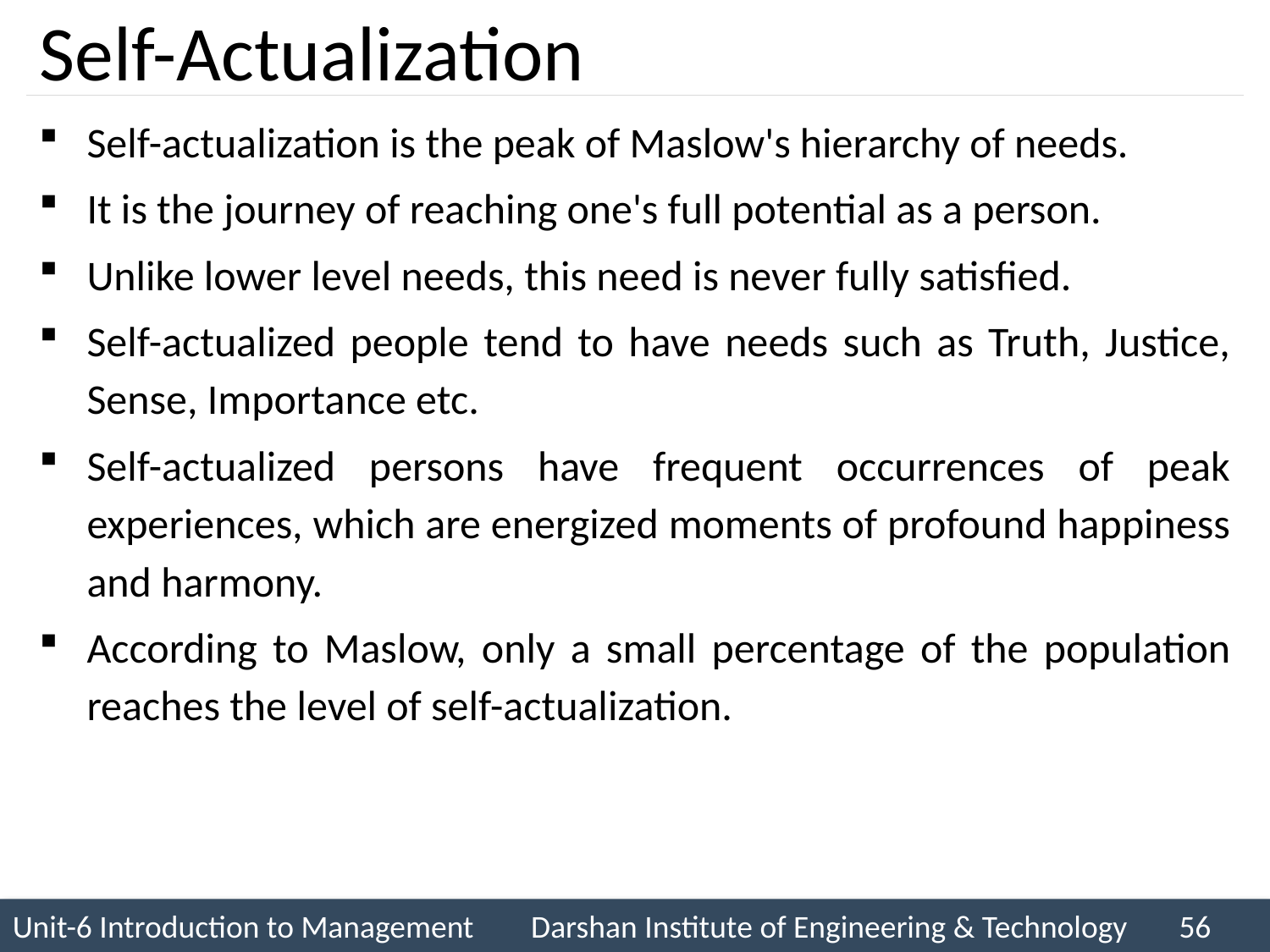

# Self-Actualization
Self-actualization is the peak of Maslow's hierarchy of needs.
It is the journey of reaching one's full potential as a person.
Unlike lower level needs, this need is never fully satisfied.
Self-actualized people tend to have needs such as Truth, Justice, Sense, Importance etc.
Self-actualized persons have frequent occurrences of peak experiences, which are energized moments of profound happiness and harmony.
According to Maslow, only a small percentage of the population reaches the level of self-actualization.